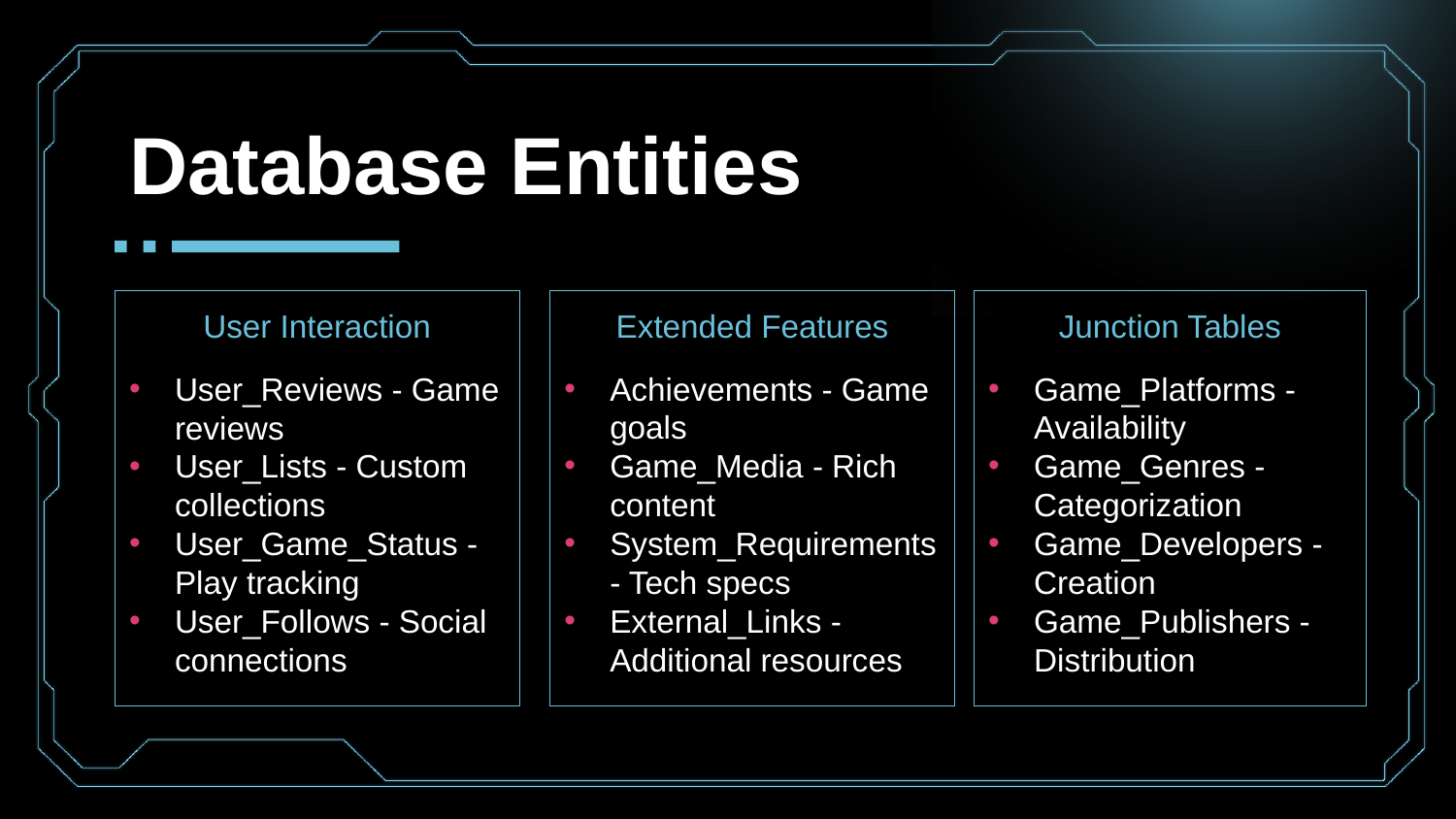

# Database Entities

Junction Tables

Game_Platforms - Availability
Game_Genres - Categorization
Game_Developers - Creation
Game_Publishers - Distribution
Extended Features

Achievements - Game goals
Game_Media - Rich content
System_Requirements - Tech specs
External_Links - Additional resources
User Interaction

User_Reviews - Game reviews
User_Lists - Custom collections
User_Game_Status - Play tracking
User_Follows - Social connections